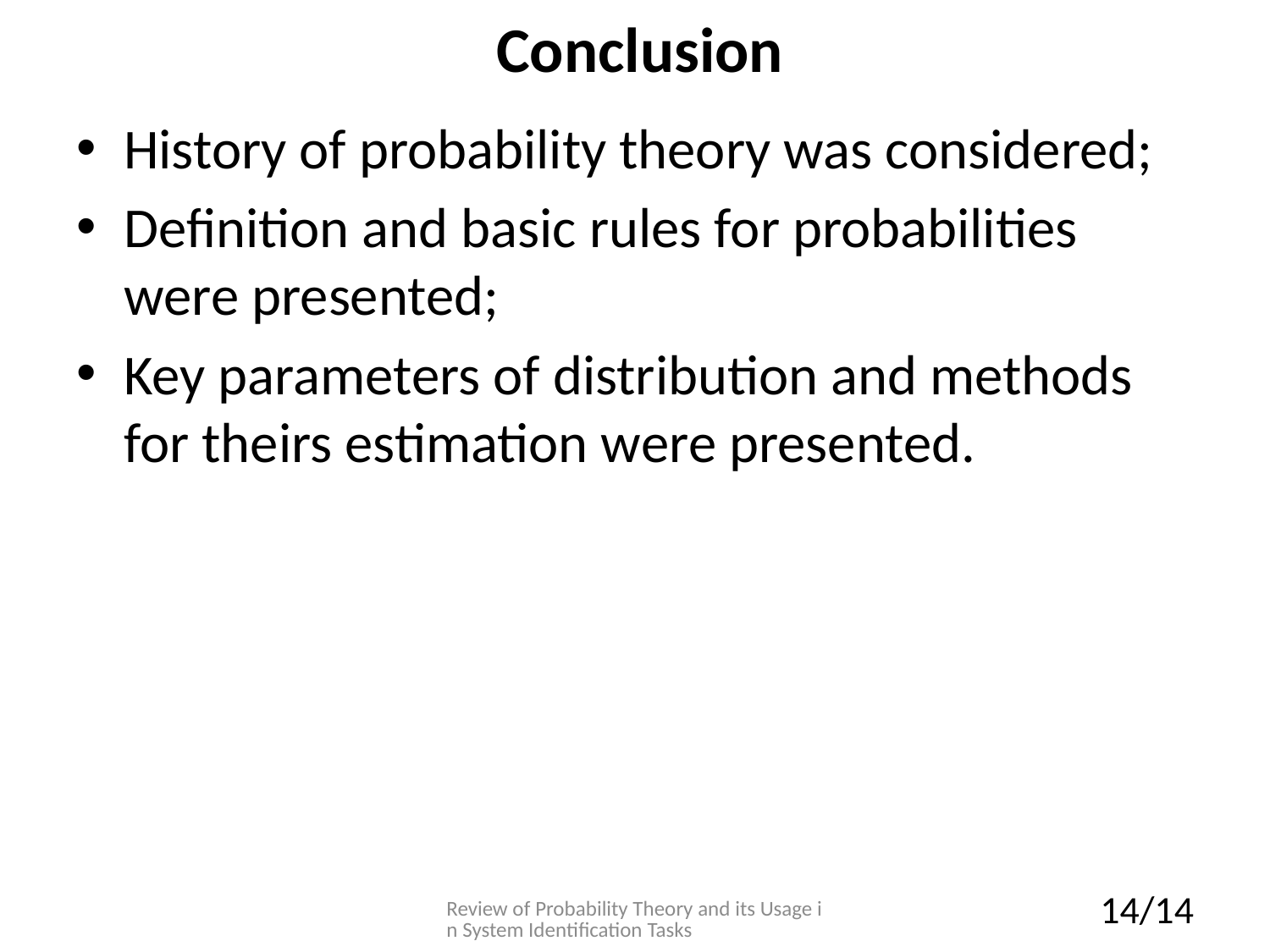

# Conclusion
History of probability theory was considered;
Definition and basic rules for probabilities were presented;
Key parameters of distribution and methods for theirs estimation were presented.
Review of Probability Theory and its Usage in System Identification Tasks
14/14